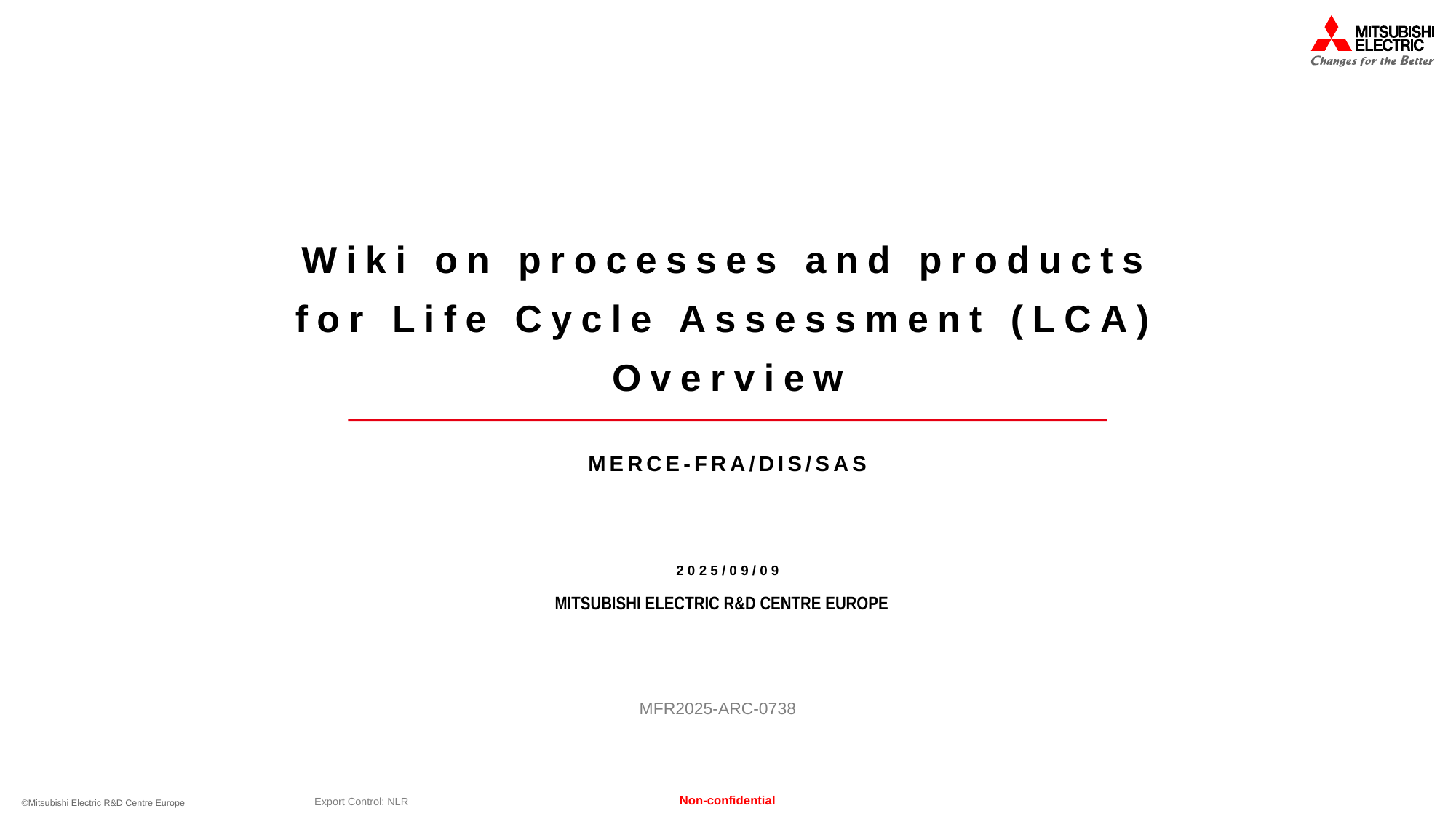

# Wiki on processes and products for Life Cycle Assessment (LCA) Overview
MERCE-FRA/DIS/SAS
2025/09/09
MFR2025-ARC-0738